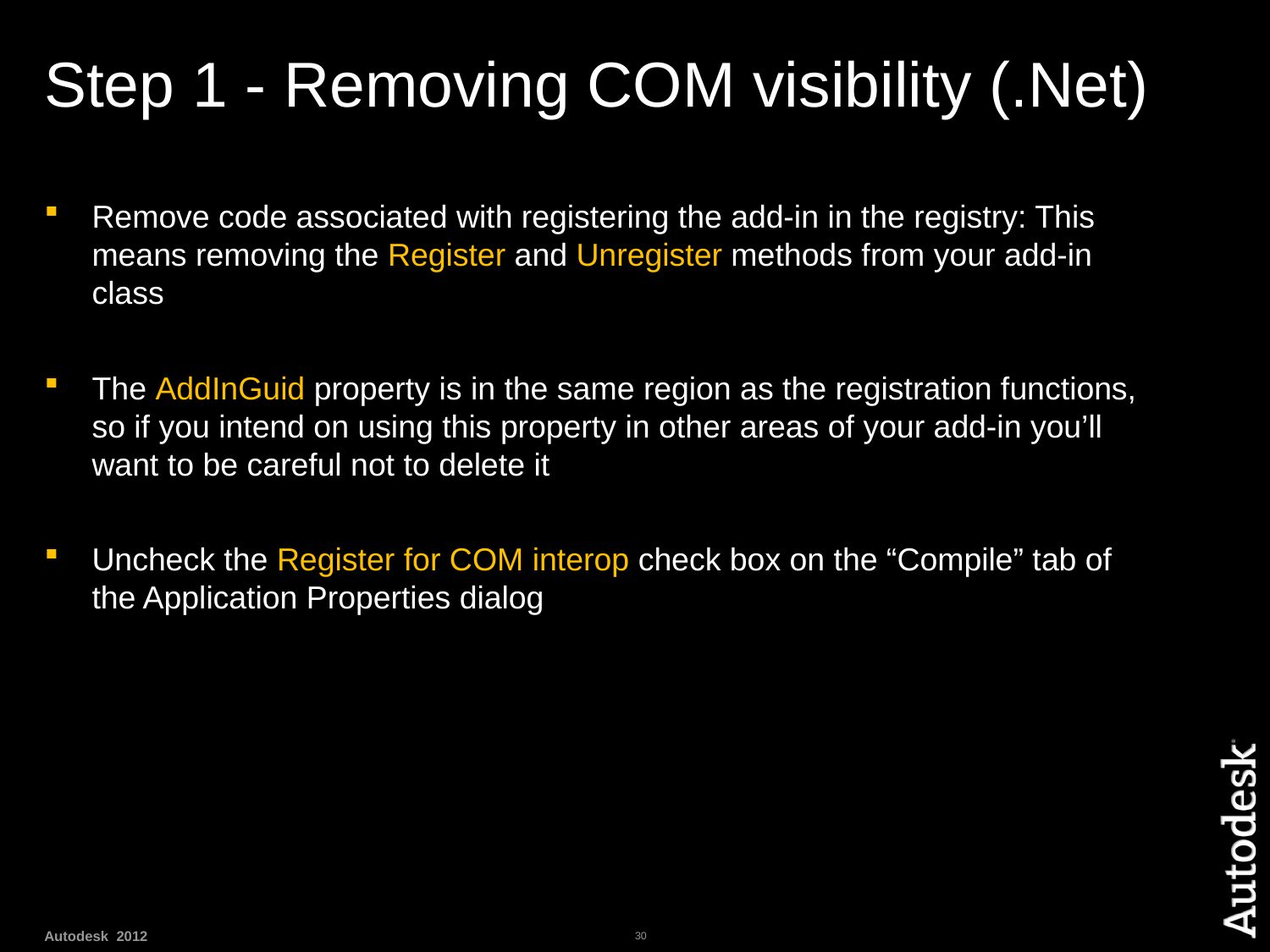

# Step 1 - Removing COM visibility (.Net)
Remove code associated with registering the add-in in the registry: This means removing the Register and Unregister methods from your add-in class

The AddInGuid property is in the same region as the registration functions, so if you intend on using this property in other areas of your add-in you’ll want to be careful not to delete it

Uncheck the Register for COM interop check box on the “Compile” tab of the Application Properties dialog